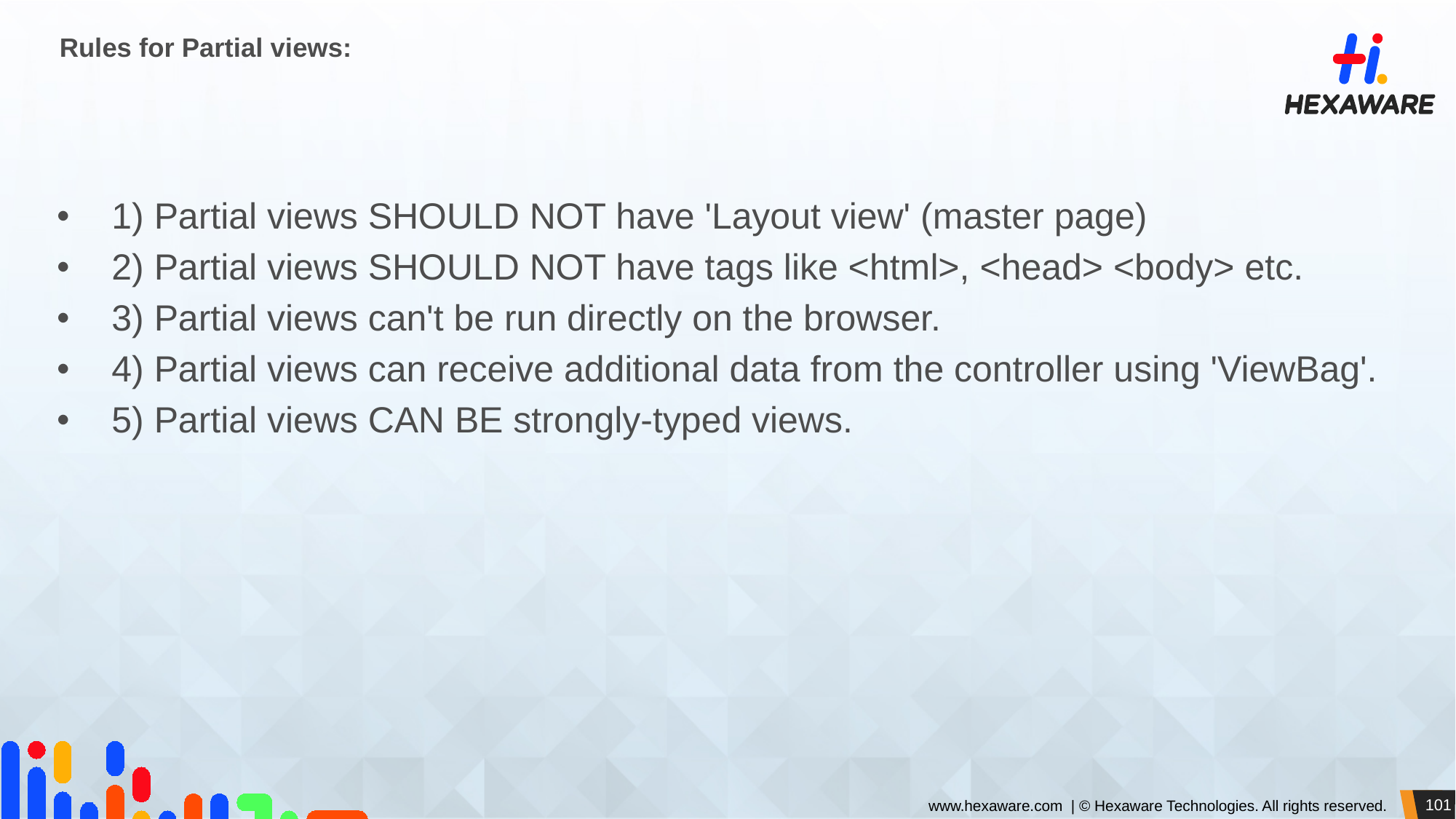

# Rules for Partial views:
1) Partial views SHOULD NOT have 'Layout view' (master page)
2) Partial views SHOULD NOT have tags like <html>, <head> <body> etc.
3) Partial views can't be run directly on the browser.
4) Partial views can receive additional data from the controller using 'ViewBag'.
5) Partial views CAN BE strongly-typed views.